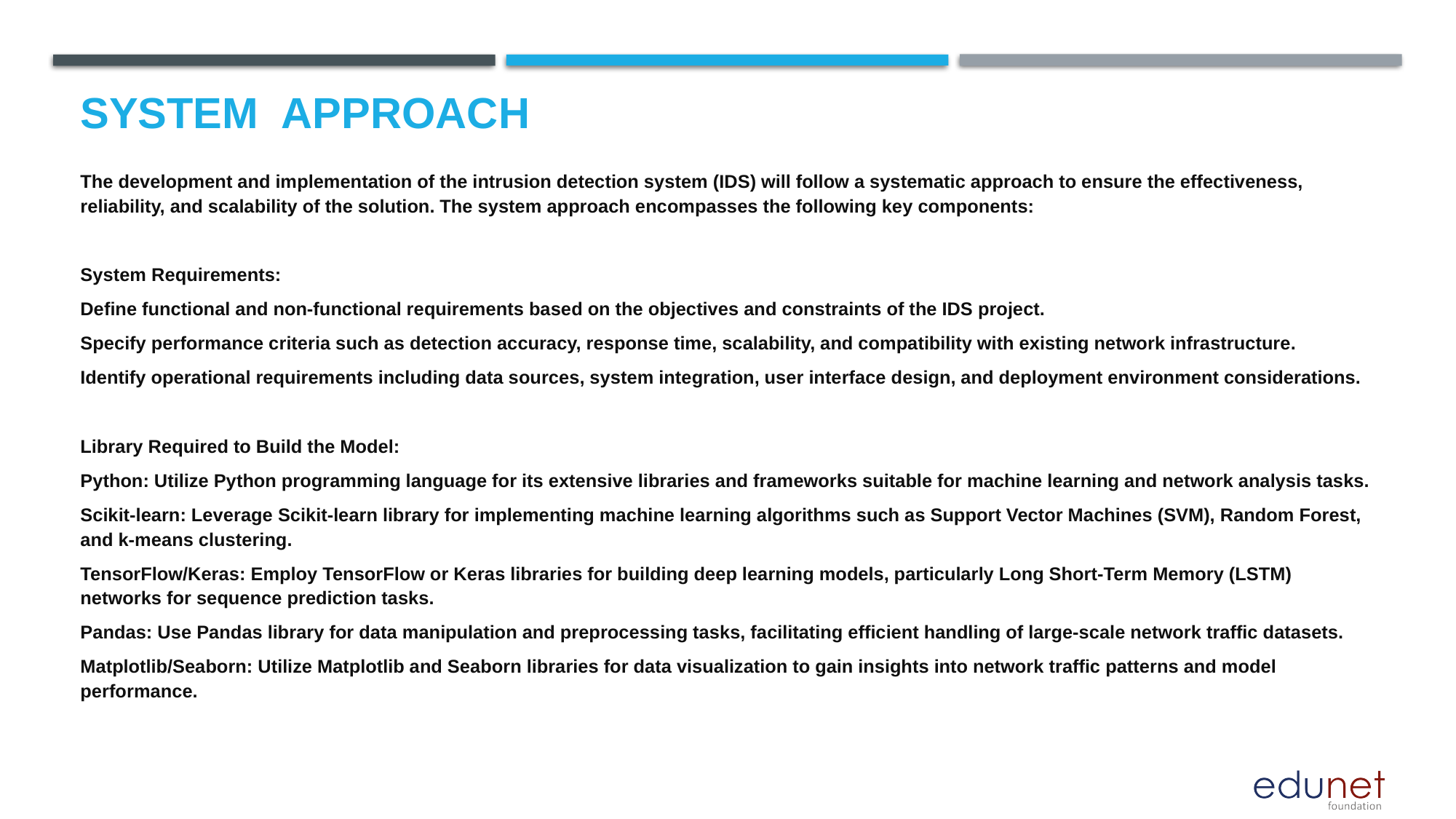

# System  Approach
The development and implementation of the intrusion detection system (IDS) will follow a systematic approach to ensure the effectiveness, reliability, and scalability of the solution. The system approach encompasses the following key components:

System Requirements:
Define functional and non-functional requirements based on the objectives and constraints of the IDS project.
Specify performance criteria such as detection accuracy, response time, scalability, and compatibility with existing network infrastructure.
Identify operational requirements including data sources, system integration, user interface design, and deployment environment considerations.

Library Required to Build the Model:
Python: Utilize Python programming language for its extensive libraries and frameworks suitable for machine learning and network analysis tasks.
Scikit-learn: Leverage Scikit-learn library for implementing machine learning algorithms such as Support Vector Machines (SVM), Random Forest, and k-means clustering.
TensorFlow/Keras: Employ TensorFlow or Keras libraries for building deep learning models, particularly Long Short-Term Memory (LSTM) networks for sequence prediction tasks.
Pandas: Use Pandas library for data manipulation and preprocessing tasks, facilitating efficient handling of large-scale network traffic datasets.
Matplotlib/Seaborn: Utilize Matplotlib and Seaborn libraries for data visualization to gain insights into network traffic patterns and model performance.